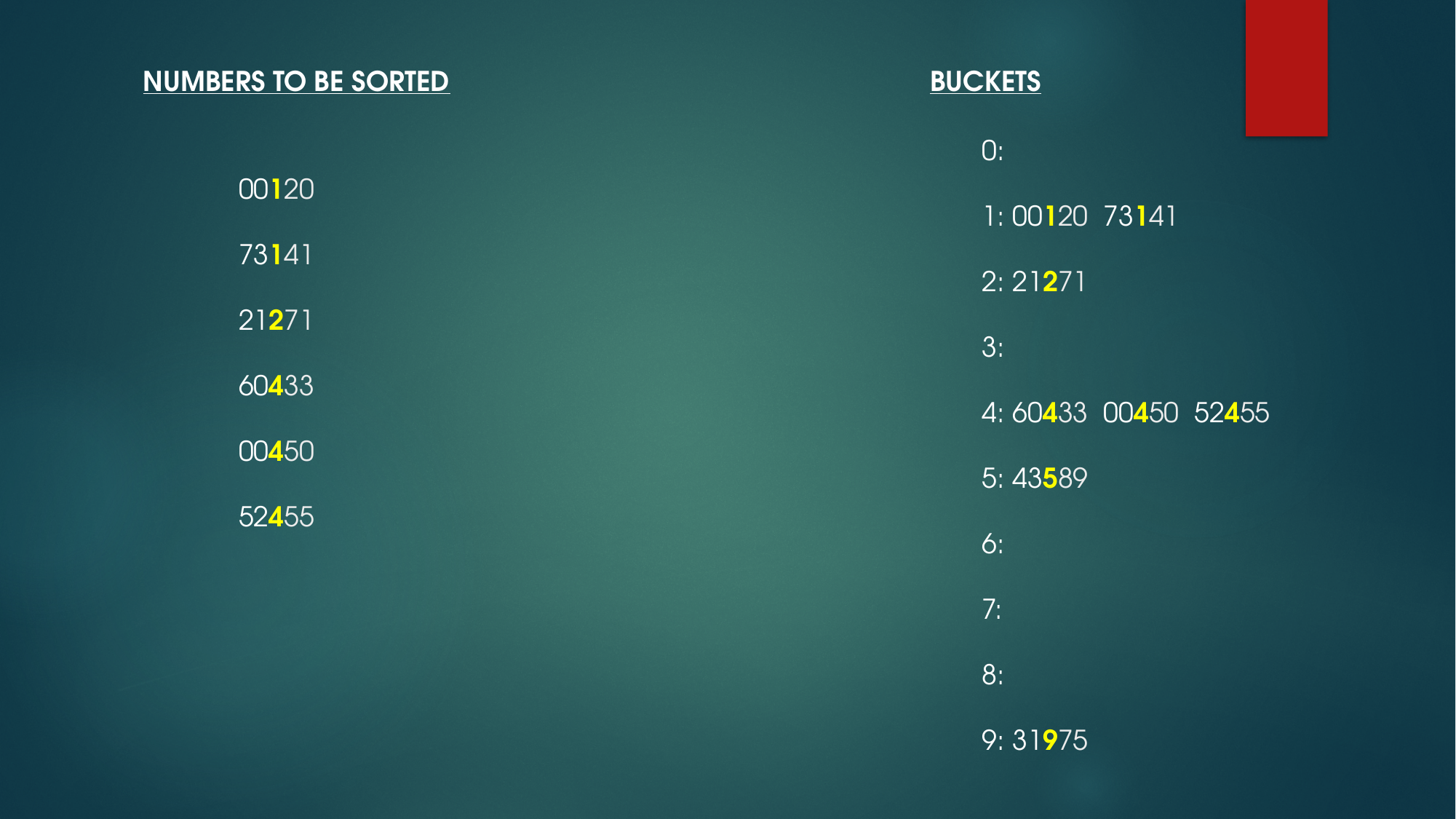

NUMBERS TO BE SORTED					   BUCKETS
0:

1: 00120  73141

2: 21271

3:

4: 60433  00450  52455

5: 43589

6:

7:

8:

9: 31975
00120

73141

21271

60433

00450

52455